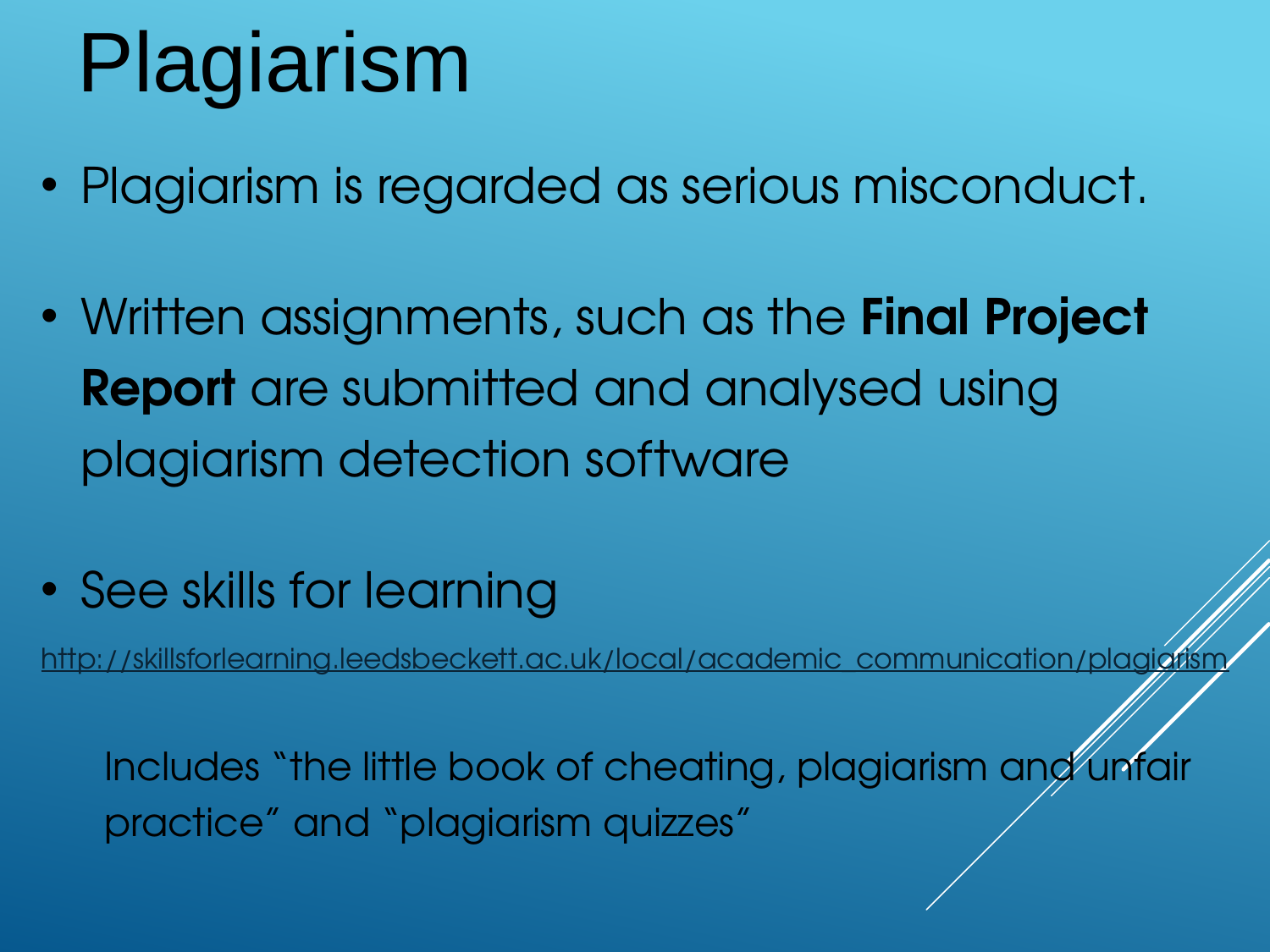

Plagiarism
Plagiarism is regarded as serious misconduct.

Written assignments, such as the Final Project Report are submitted and analysed using plagiarism detection software

See skills for learning
http://skillsforlearning.leedsbeckett.ac.uk/local/academic_communication/plagiarism

Includes “the little book of cheating, plagiarism and unfair practice” and “plagiarism quizzes”